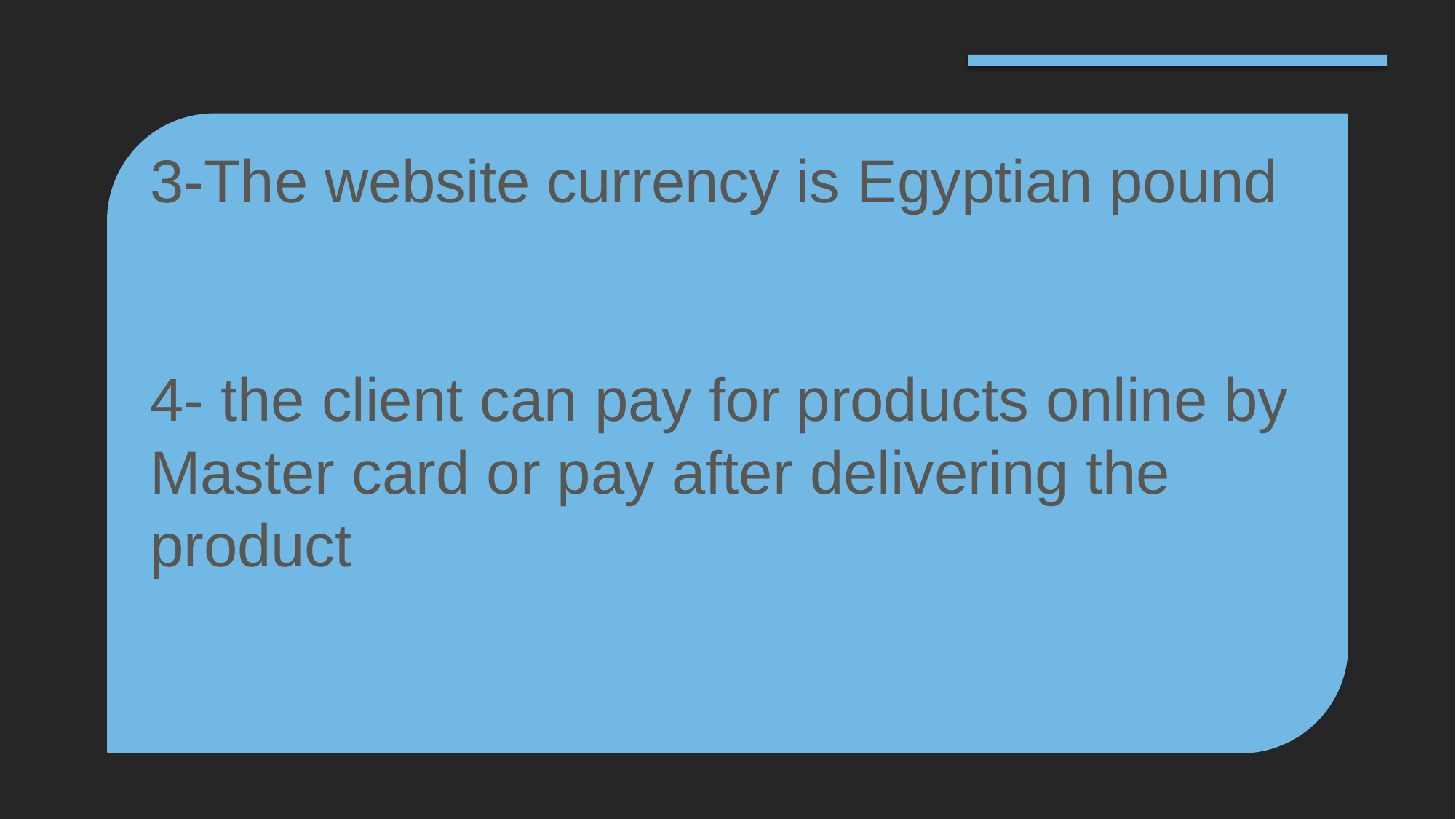

3-The website currency is Egyptian pound

4- the client can pay for products online by
Master card or pay after delivering the product